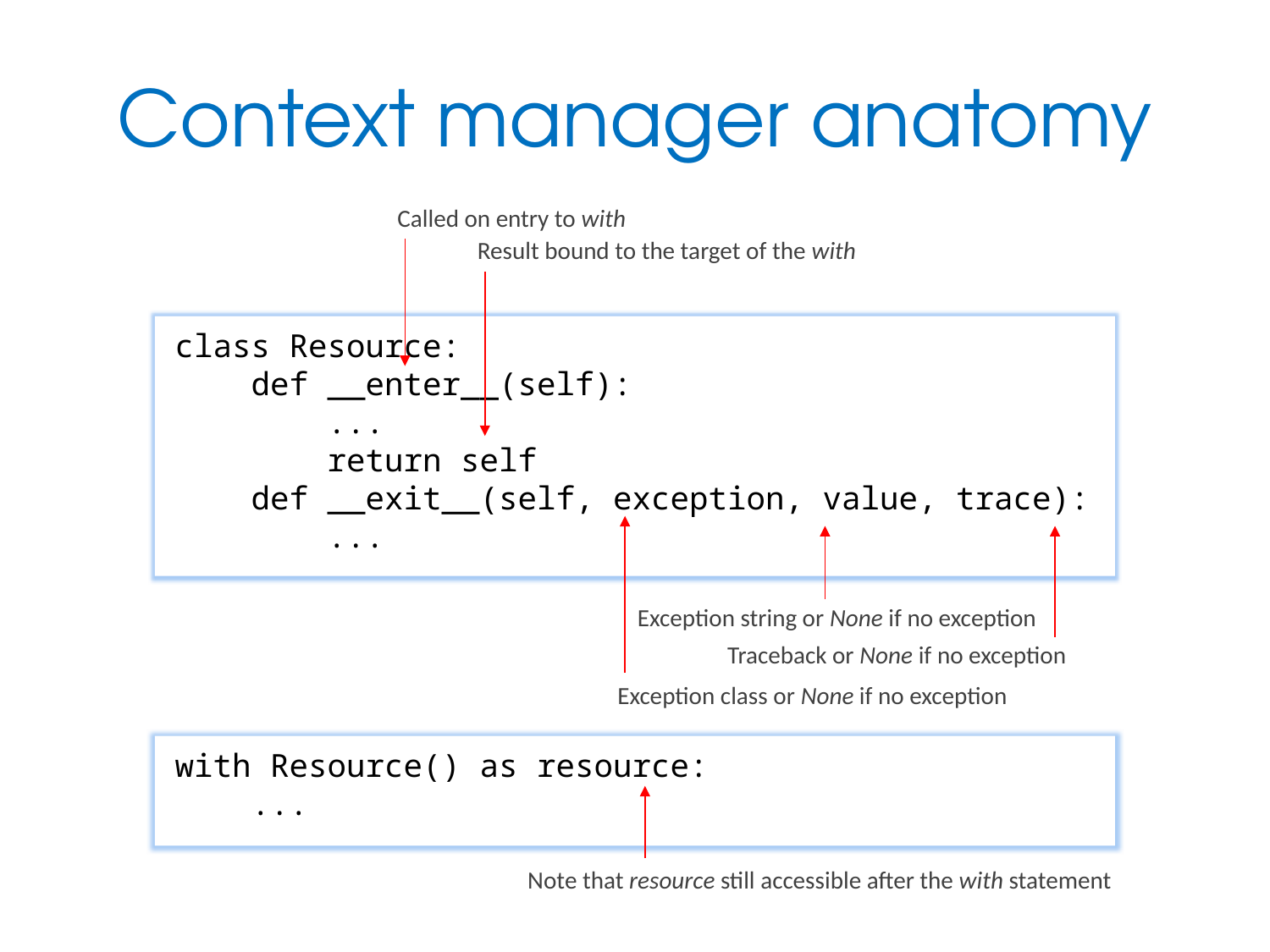

# Context manager anatomy
Called on entry to with
Result bound to the target of the with
class Resource:
    def __enter__(self):
        ...
        return self
    def __exit__(self, exception, value, trace):
        ...
Exception string or None if no exception
Traceback or None if no exception
Exception class or None if no exception
with Resource() as resource:
    ...
Note that resource still accessible after the with statement